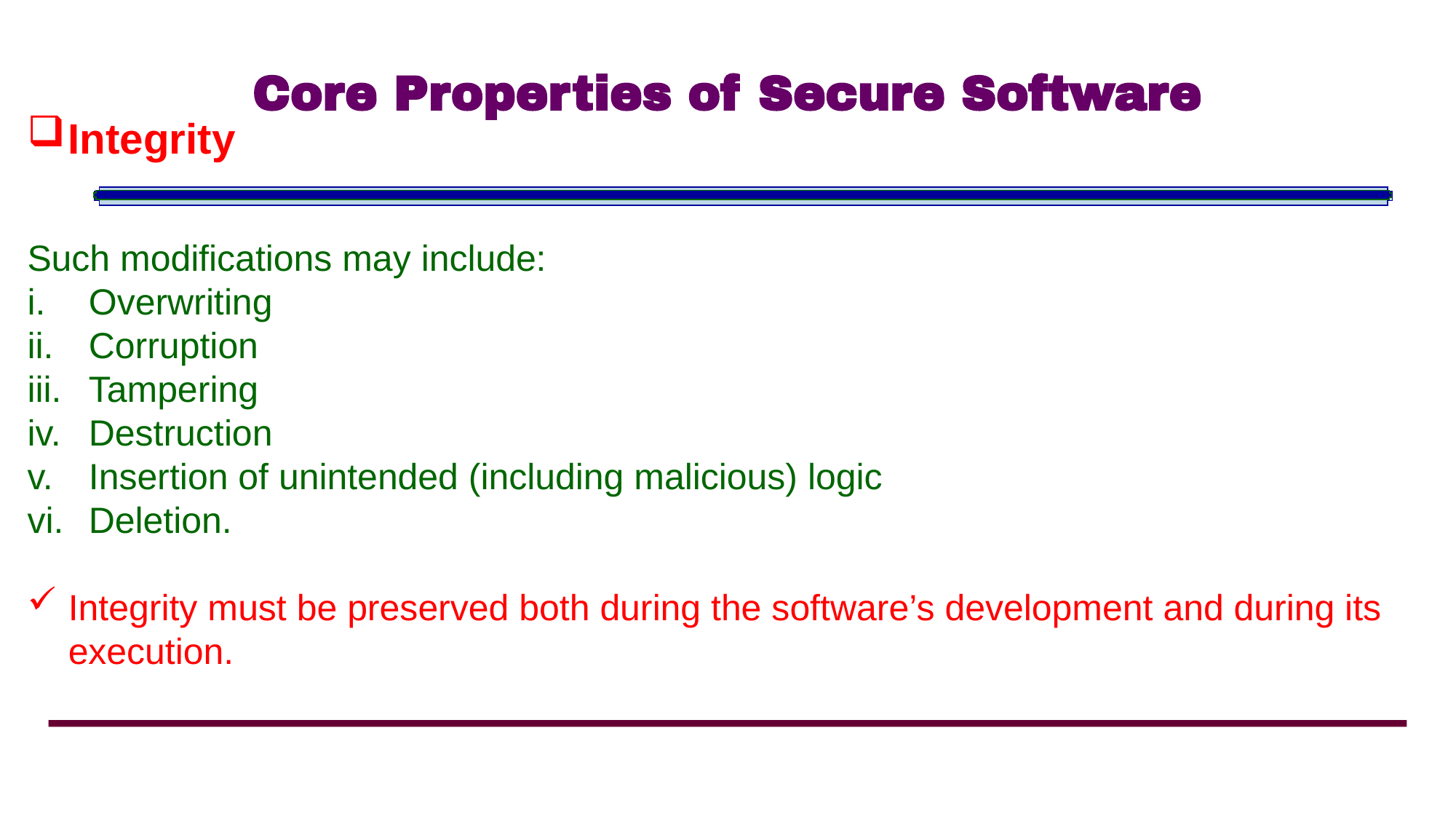

# Core Properties of Secure Software
Integrity
Such modifications may include:
Overwriting
Corruption
Tampering
Destruction
Insertion of unintended (including malicious) logic
Deletion.

Integrity must be preserved both during the software’s development and during its execution.